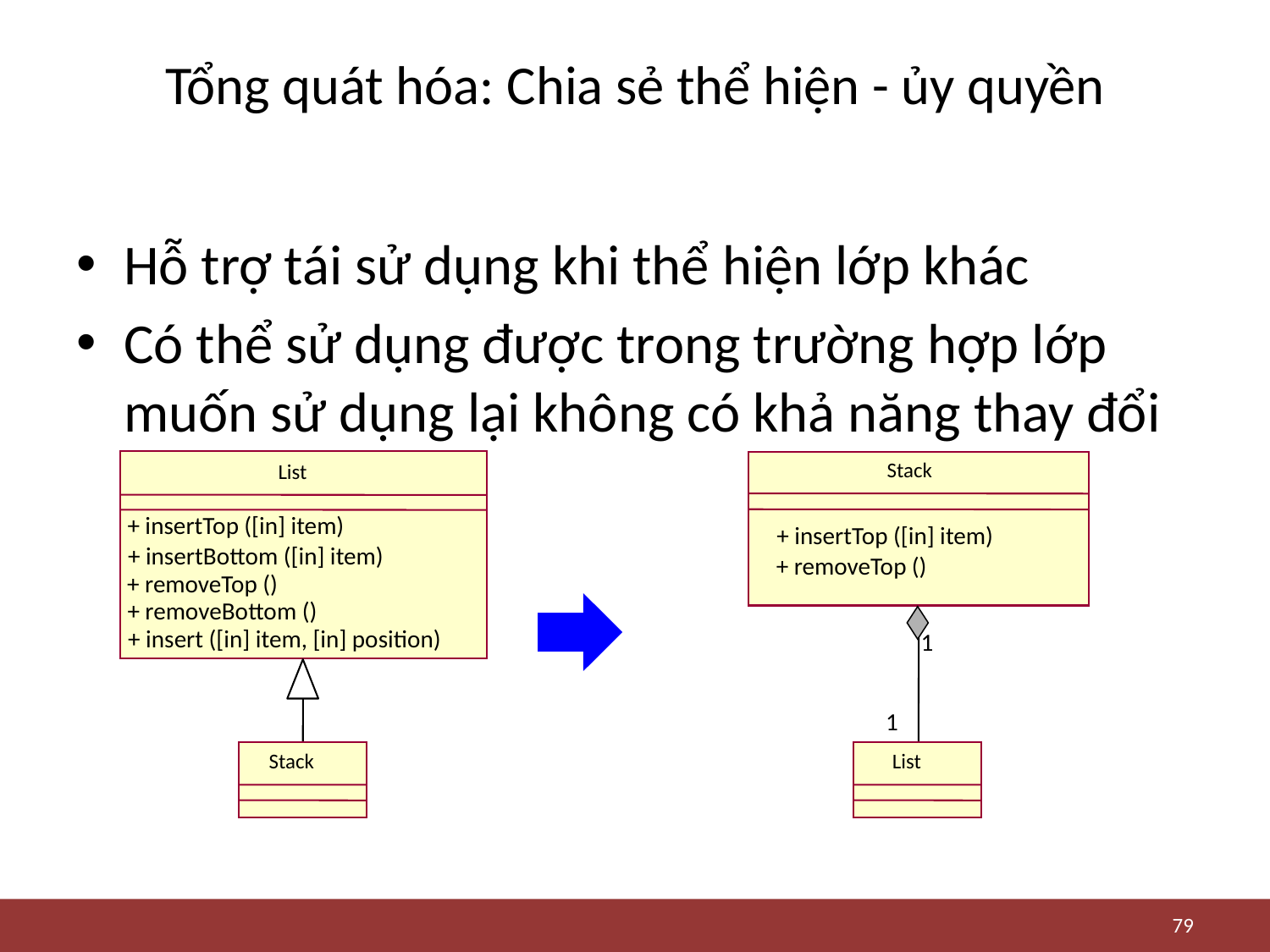

# Tổng quát hóa: Chia sẻ thể hiện - ủy quyền
Hỗ trợ tái sử dụng khi thể hiện lớp khác
Có thể sử dụng được trong trường hợp lớp muốn sử dụng lại không có khả năng thay đổi

Stack
List

+ insertTop ([in] item)

+ insertTop ([in] item)
+ insertBottom ([in] item)
+ removeTop ()
+ removeTop ()

+ removeBottom ()

1
+ insert ([in] item, [in] position)

1

Stack
List

79